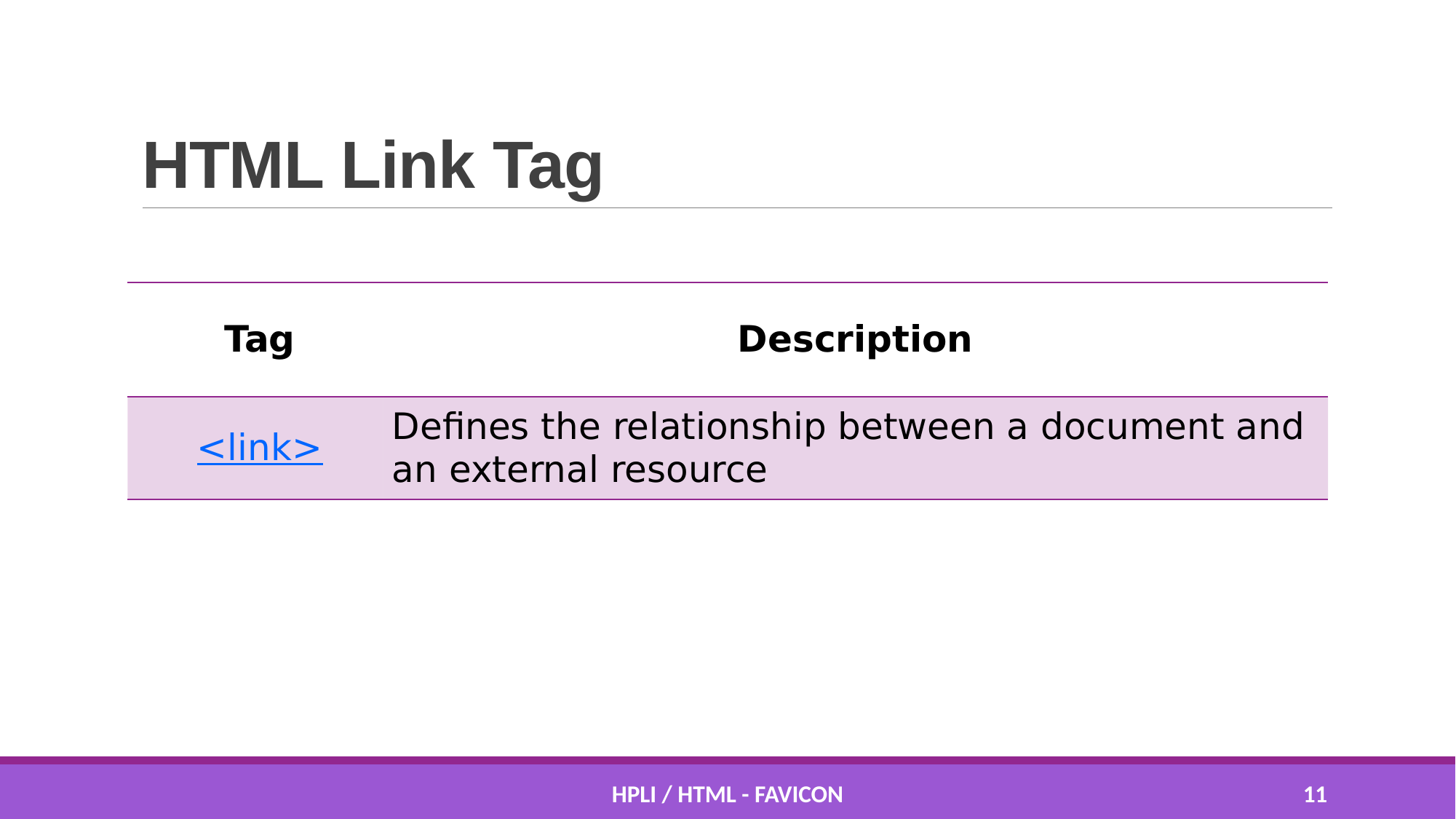

# HTML Link Tag
| Tag | Description |
| --- | --- |
| <link> | Defines the relationship between a document and an external resource |
HPLI / HTML - favicon
11